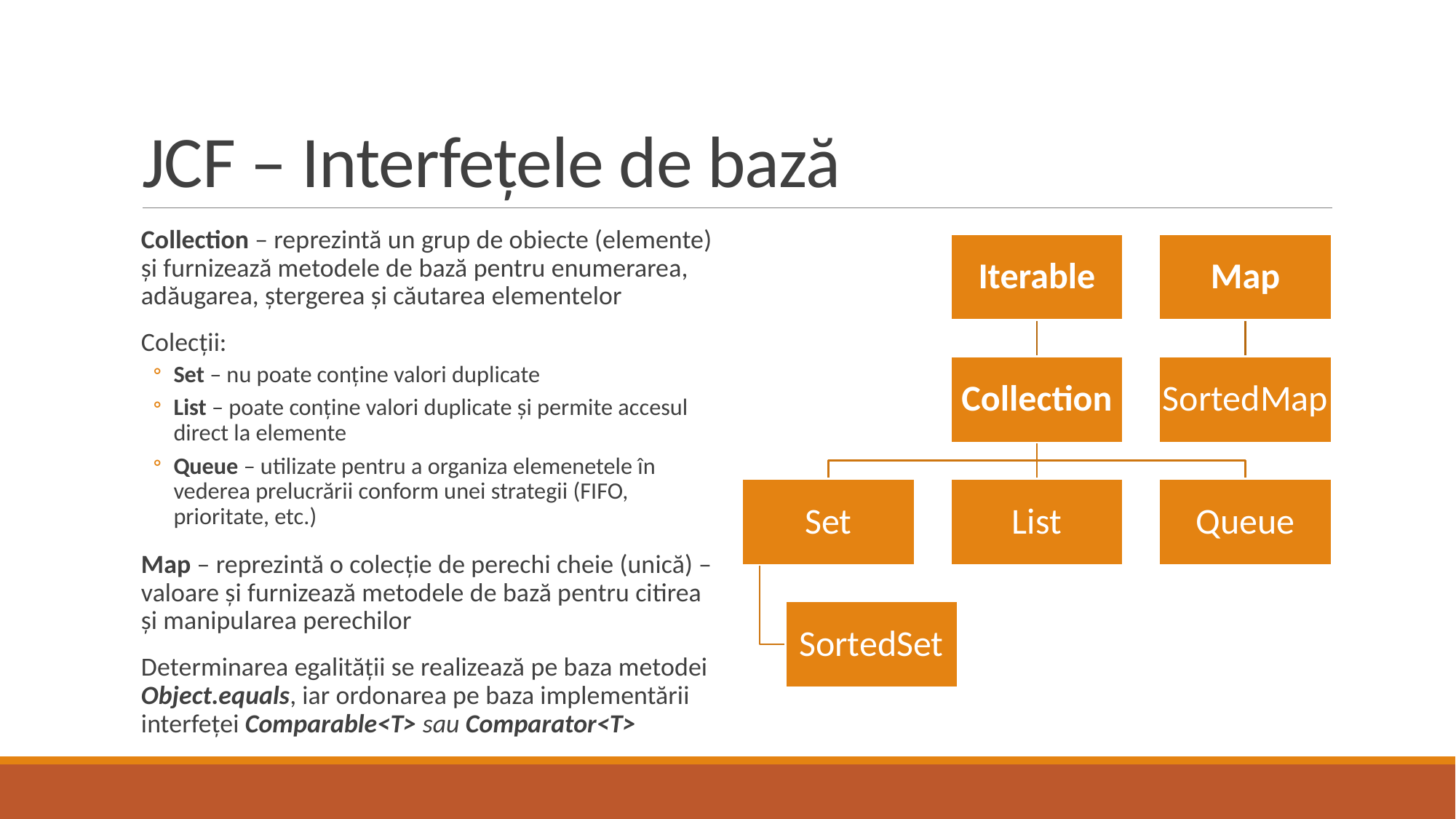

# JCF – Interfețele de bază
Collection – reprezintă un grup de obiecte (elemente) și furnizează metodele de bază pentru enumerarea, adăugarea, ștergerea și căutarea elementelor
Colecții:
Set – nu poate conține valori duplicate
List – poate conține valori duplicate și permite accesul direct la elemente
Queue – utilizate pentru a organiza elemenetele în vederea prelucrării conform unei strategii (FIFO, prioritate, etc.)
Map – reprezintă o colecție de perechi cheie (unică) – valoare și furnizează metodele de bază pentru citirea și manipularea perechilor
Determinarea egalității se realizează pe baza metodei Object.equals, iar ordonarea pe baza implementării interfeței Comparable<T> sau Comparator<T>

Iterable
Collection
Set
SortedSet
List
Queue
Map
SortedMap